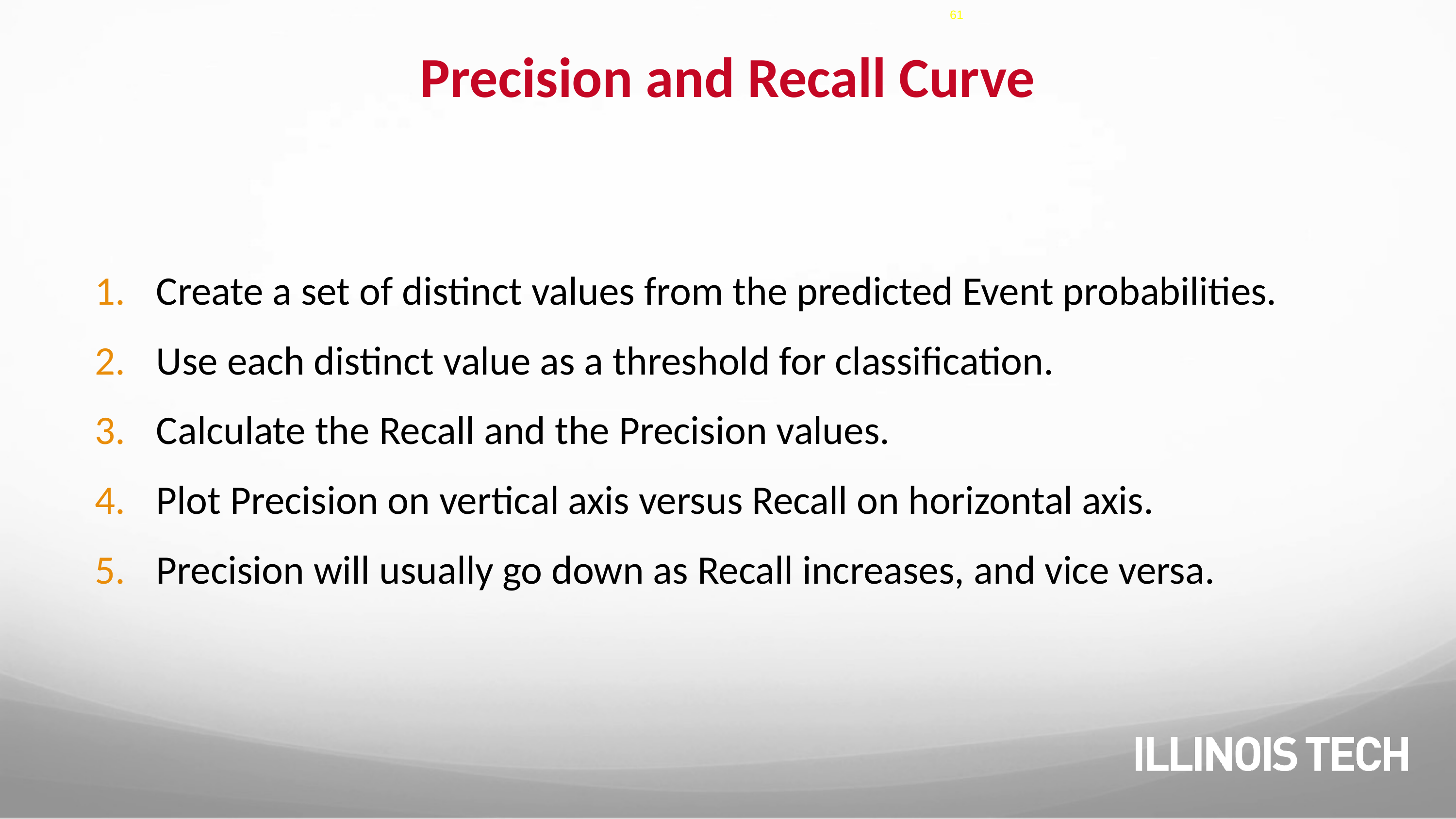

61
# Precision and Recall Curve
Create a set of distinct values from the predicted Event probabilities.
Use each distinct value as a threshold for classification.
Calculate the Recall and the Precision values.
Plot Precision on vertical axis versus Recall on horizontal axis.
Precision will usually go down as Recall increases, and vice versa.